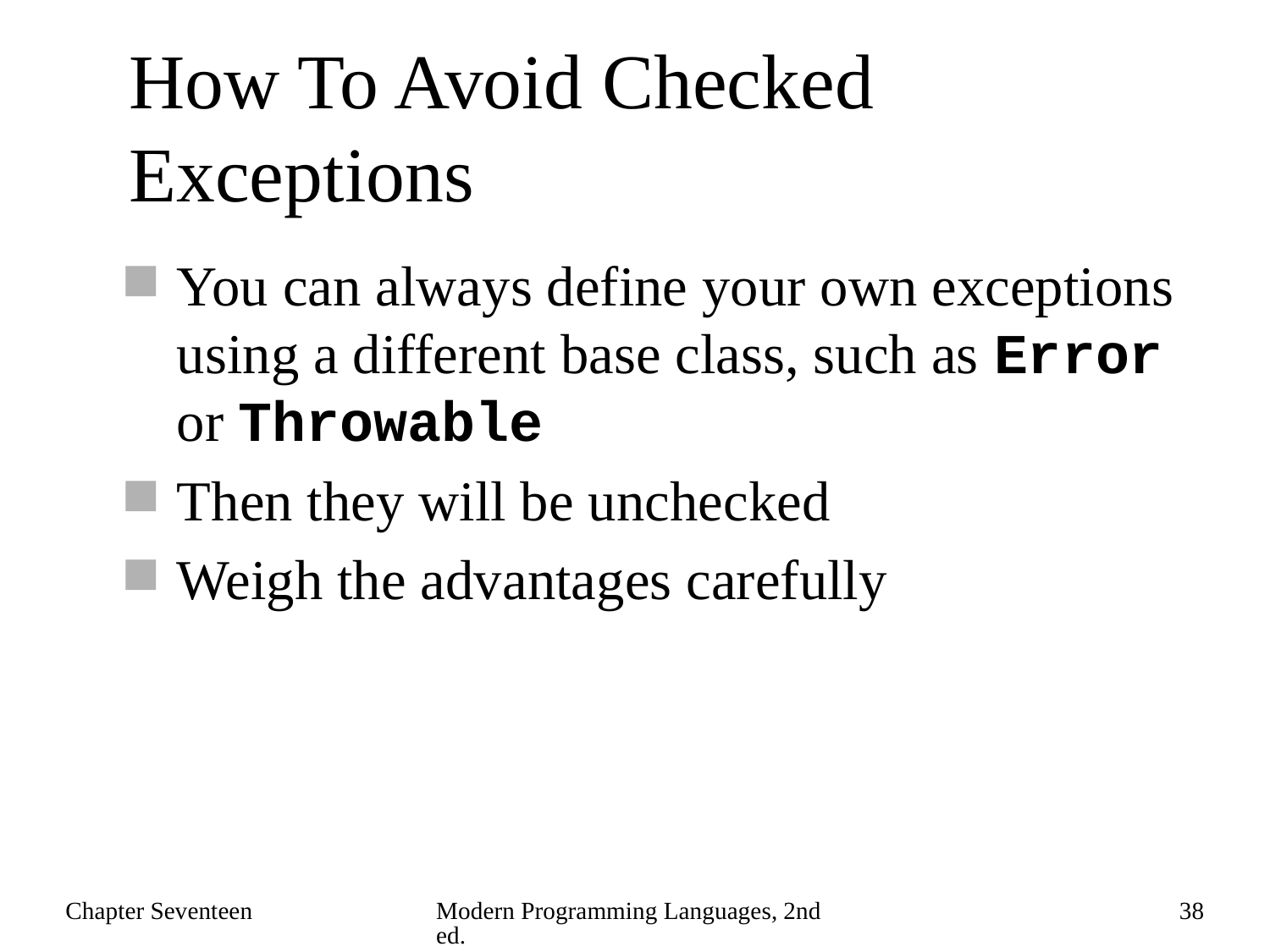

# How To Avoid Checked Exceptions
You can always define your own exceptions using a different base class, such as Error or Throwable
Then they will be unchecked
Weigh the advantages carefully
Chapter Seventeen
Modern Programming Languages, 2nd ed.
38